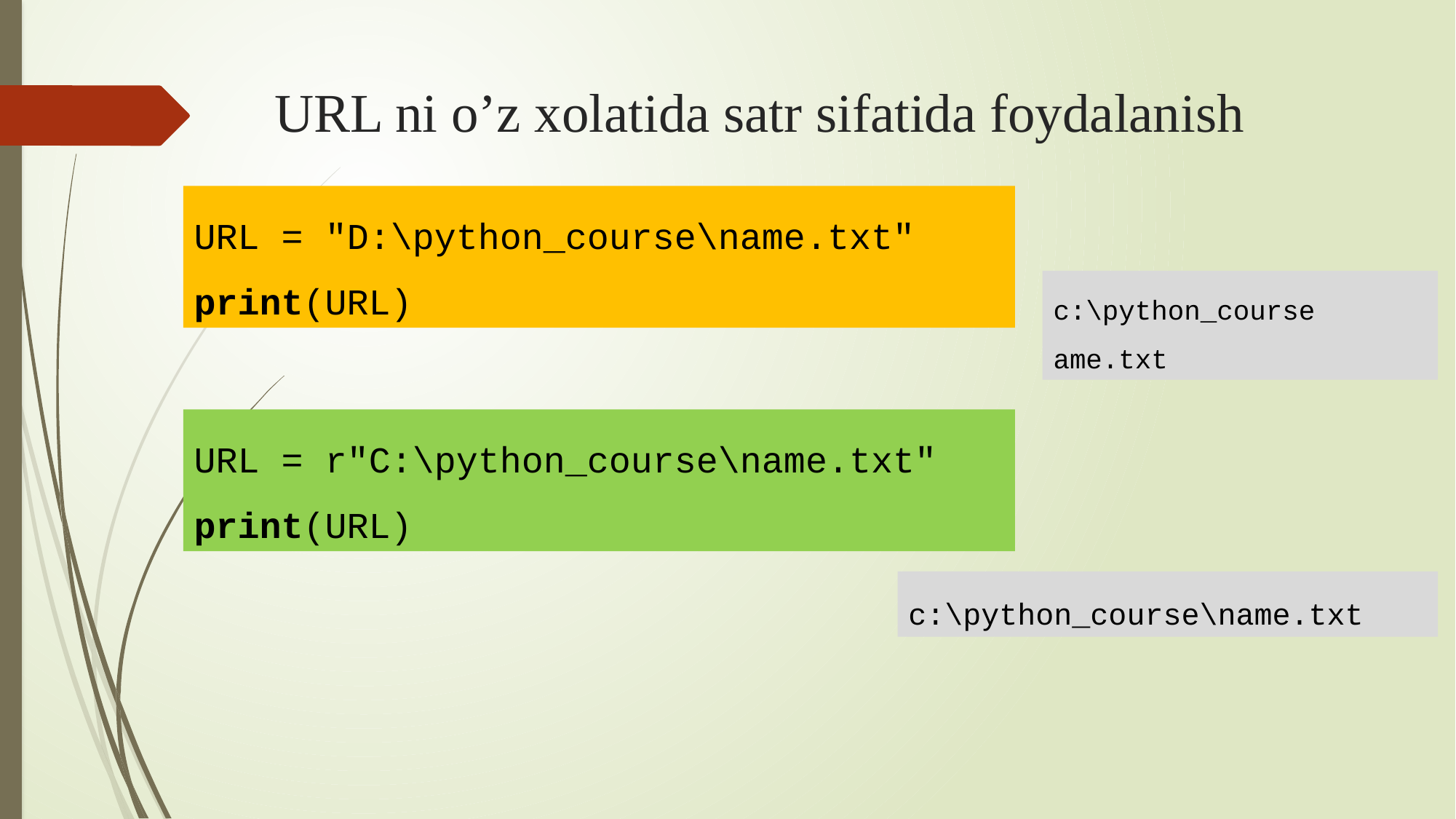

# URL ni o’z xolatida satr sifatida foydalanish
URL = "D:\python_course\name.txt"
print(URL)
c:\python_course
ame.txt
URL = r"C:\python_course\name.txt"
print(URL)
c:\python_course\name.txt